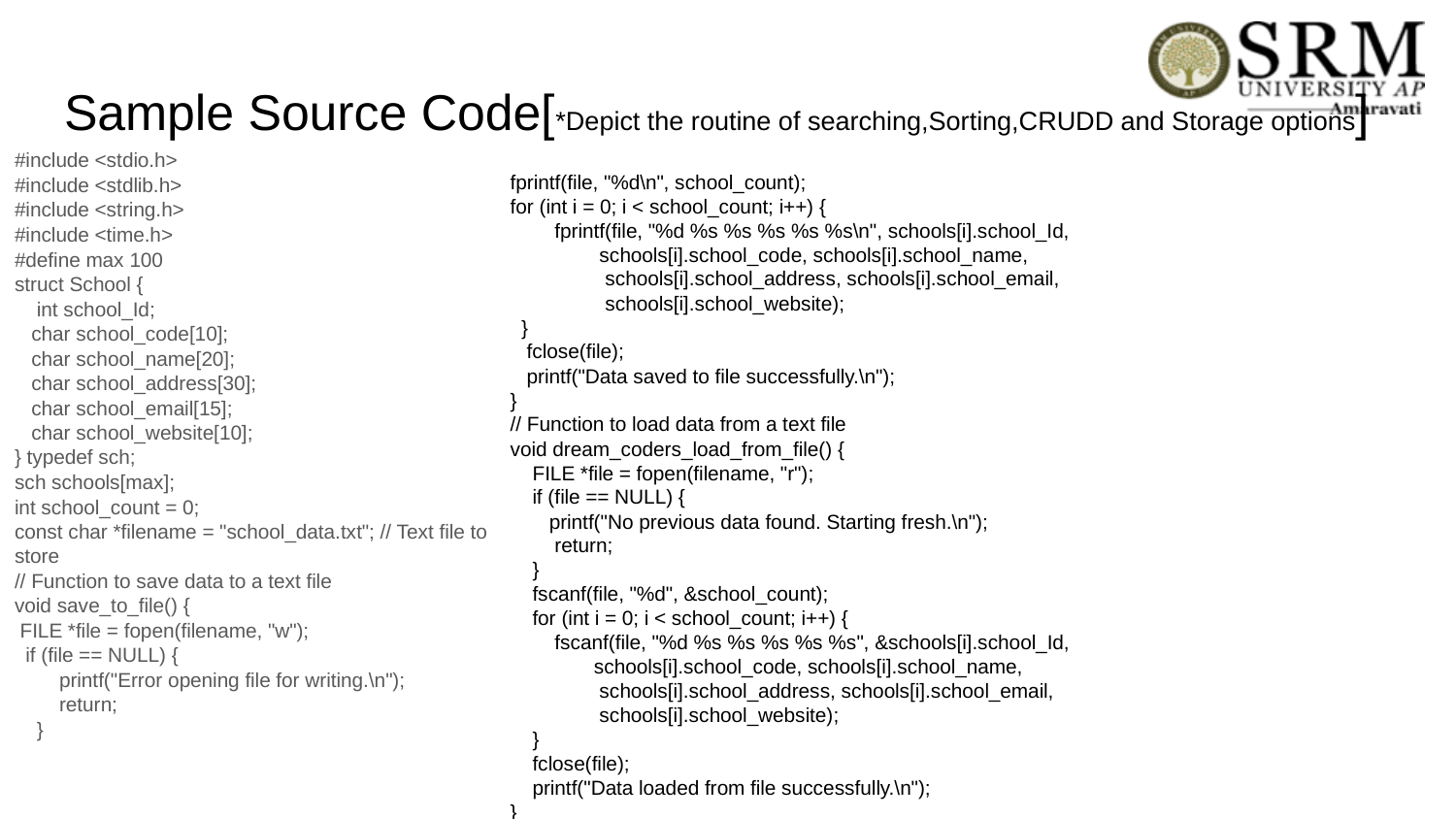

# Sample Source Code[*Depict the routine of searching,Sorting,CRUDD and Storage options]
#include <stdio.h>
#include <stdlib.h>
#include <string.h>
#include <time.h>
#define max 100
struct School {
    int school_Id;
   char school_code[10];
   char school_name[20];
   char school_address[30];
   char school_email[15];
   char school_website[10];
} typedef sch;
sch schools[max];
int school_count = 0;
const char *filename = "school_data.txt"; // Text file to store
// Function to save data to a text file
void save_to_file() {
 FILE *file = fopen(filename, "w");
  if (file == NULL) {
        printf("Error opening file for writing.\n");
        return;
    }

fprintf(file, "%d\n", school_count);
for (int i = 0; i < school_count; i++) {
        fprintf(file, "%d %s %s %s %s %s\n", schools[i].school_Id,
                schools[i].school_code, schools[i].school_name,
                 schools[i].school_address, schools[i].school_email,
                 schools[i].school_website);
  }
   fclose(file);
   printf("Data saved to file successfully.\n");
}
// Function to load data from a text file
void dream_coders_load_from_file() {
    FILE *file = fopen(filename, "r");
    if (file == NULL) {
       printf("No previous data found. Starting fresh.\n");
        return;
    }
    fscanf(file, "%d", &school_count);
    for (int i = 0; i < school_count; i++) {
        fscanf(file, "%d %s %s %s %s %s", &schools[i].school_Id,
               schools[i].school_code, schools[i].school_name,
                schools[i].school_address, schools[i].school_email,
                schools[i].school_website);
    }
    fclose(file);
    printf("Data loaded from file successfully.\n");
}